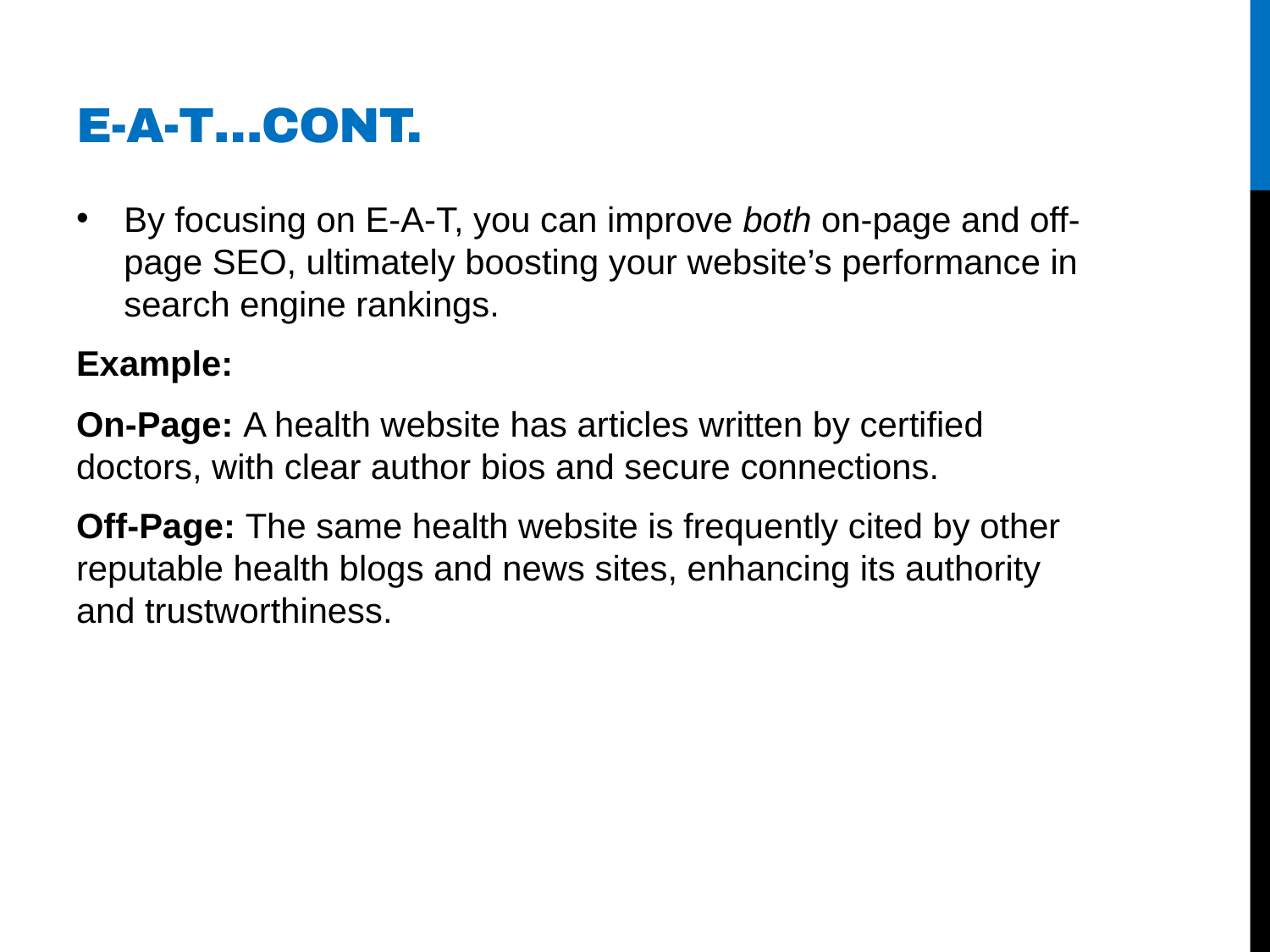

# E-A-T…cont.
By focusing on E-A-T, you can improve both on-page and off-page SEO, ultimately boosting your website’s performance in search engine rankings.
Example:
On-Page: A health website has articles written by certified doctors, with clear author bios and secure connections.
Off-Page: The same health website is frequently cited by other reputable health blogs and news sites, enhancing its authority and trustworthiness.